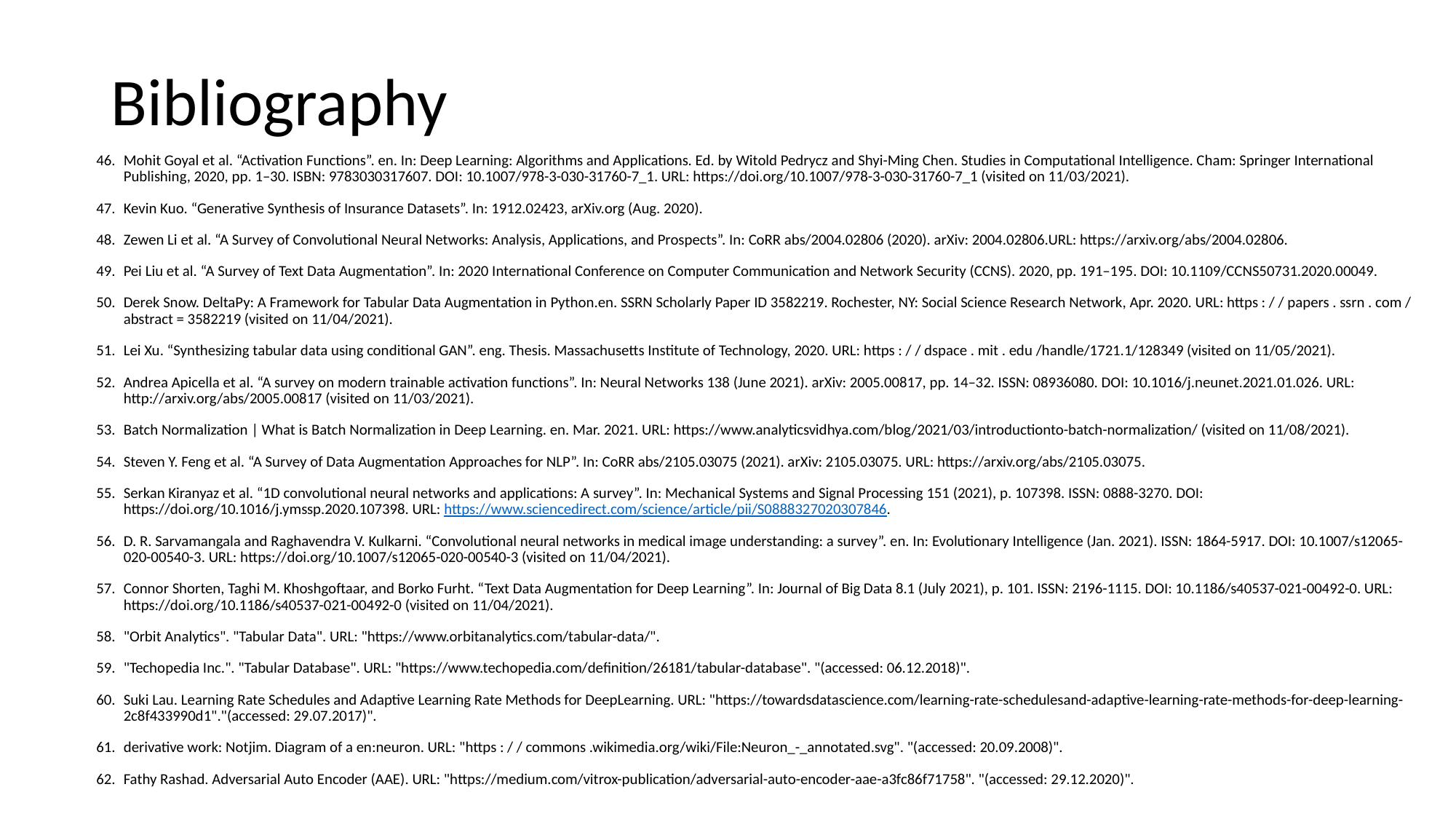

# Bibliography
Mohit Goyal et al. “Activation Functions”. en. In: Deep Learning: Algorithms and Applications. Ed. by Witold Pedrycz and Shyi-Ming Chen. Studies in Computational Intelligence. Cham: Springer International Publishing, 2020, pp. 1–30. ISBN: 9783030317607. DOI: 10.1007/978-3-030-31760-7_1. URL: https://doi.org/10.1007/978-3-030-31760-7_1 (visited on 11/03/2021).
Kevin Kuo. “Generative Synthesis of Insurance Datasets”. In: 1912.02423, arXiv.org (Aug. 2020).
Zewen Li et al. “A Survey of Convolutional Neural Networks: Analysis, Applications, and Prospects”. In: CoRR abs/2004.02806 (2020). arXiv: 2004.02806.URL: https://arxiv.org/abs/2004.02806.
Pei Liu et al. “A Survey of Text Data Augmentation”. In: 2020 International Conference on Computer Communication and Network Security (CCNS). 2020, pp. 191–195. DOI: 10.1109/CCNS50731.2020.00049.
Derek Snow. DeltaPy: A Framework for Tabular Data Augmentation in Python.en. SSRN Scholarly Paper ID 3582219. Rochester, NY: Social Science Research Network, Apr. 2020. URL: https : / / papers . ssrn . com / abstract = 3582219 (visited on 11/04/2021).
Lei Xu. “Synthesizing tabular data using conditional GAN”. eng. Thesis. Massachusetts Institute of Technology, 2020. URL: https : / / dspace . mit . edu /handle/1721.1/128349 (visited on 11/05/2021).
Andrea Apicella et al. “A survey on modern trainable activation functions”. In: Neural Networks 138 (June 2021). arXiv: 2005.00817, pp. 14–32. ISSN: 08936080. DOI: 10.1016/j.neunet.2021.01.026. URL: http://arxiv.org/abs/2005.00817 (visited on 11/03/2021).
Batch Normalization | What is Batch Normalization in Deep Learning. en. Mar. 2021. URL: https://www.analyticsvidhya.com/blog/2021/03/introductionto-batch-normalization/ (visited on 11/08/2021).
Steven Y. Feng et al. “A Survey of Data Augmentation Approaches for NLP”. In: CoRR abs/2105.03075 (2021). arXiv: 2105.03075. URL: https://arxiv.org/abs/2105.03075.
Serkan Kiranyaz et al. “1D convolutional neural networks and applications: A survey”. In: Mechanical Systems and Signal Processing 151 (2021), p. 107398. ISSN: 0888-3270. DOI: https://doi.org/10.1016/j.ymssp.2020.107398. URL: https://www.sciencedirect.com/science/article/pii/S0888327020307846.
D. R. Sarvamangala and Raghavendra V. Kulkarni. “Convolutional neural networks in medical image understanding: a survey”. en. In: Evolutionary Intelligence (Jan. 2021). ISSN: 1864-5917. DOI: 10.1007/s12065-020-00540-3. URL: https://doi.org/10.1007/s12065-020-00540-3 (visited on 11/04/2021).
Connor Shorten, Taghi M. Khoshgoftaar, and Borko Furht. “Text Data Augmentation for Deep Learning”. In: Journal of Big Data 8.1 (July 2021), p. 101. ISSN: 2196-1115. DOI: 10.1186/s40537-021-00492-0. URL: https://doi.org/10.1186/s40537-021-00492-0 (visited on 11/04/2021).
"Orbit Analytics". "Tabular Data". URL: "https://www.orbitanalytics.com/tabular-data/".
"Techopedia Inc.". "Tabular Database". URL: "https://www.techopedia.com/definition/26181/tabular-database". "(accessed: 06.12.2018)".
Suki Lau. Learning Rate Schedules and Adaptive Learning Rate Methods for DeepLearning. URL: "https://towardsdatascience.com/learning-rate-schedulesand-adaptive-learning-rate-methods-for-deep-learning-2c8f433990d1"."(accessed: 29.07.2017)".
derivative work: Notjim. Diagram of a en:neuron. URL: "https : / / commons .wikimedia.org/wiki/File:Neuron_-_annotated.svg". "(accessed: 20.09.2008)".
Fathy Rashad. Adversarial Auto Encoder (AAE). URL: "https://medium.com/vitrox-publication/adversarial-auto-encoder-aae-a3fc86f71758". "(accessed: 29.12.2020)".